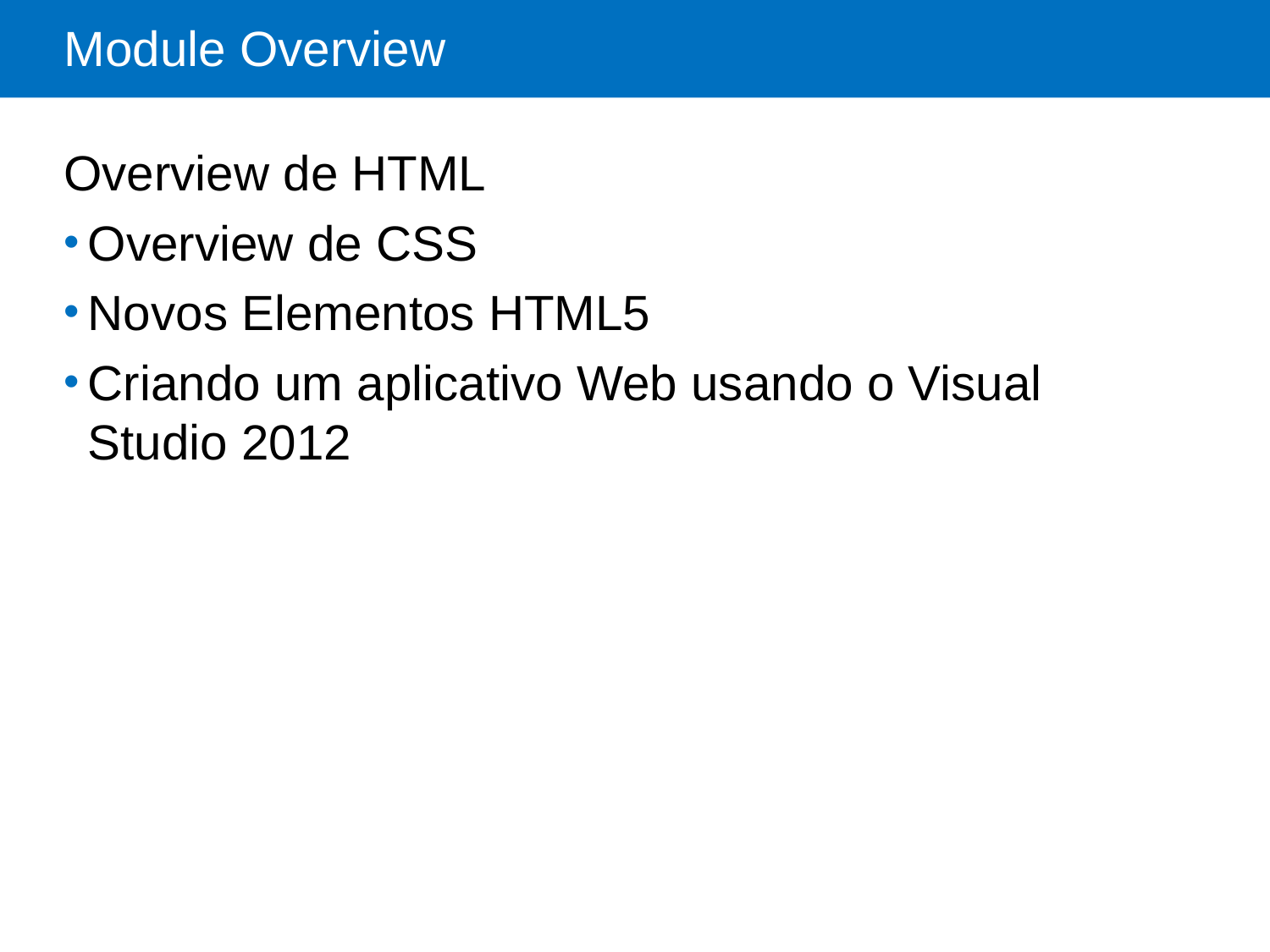

# Module Overview
Overview de HTML
Overview de CSS
Novos Elementos HTML5
Criando um aplicativo Web usando o Visual Studio 2012